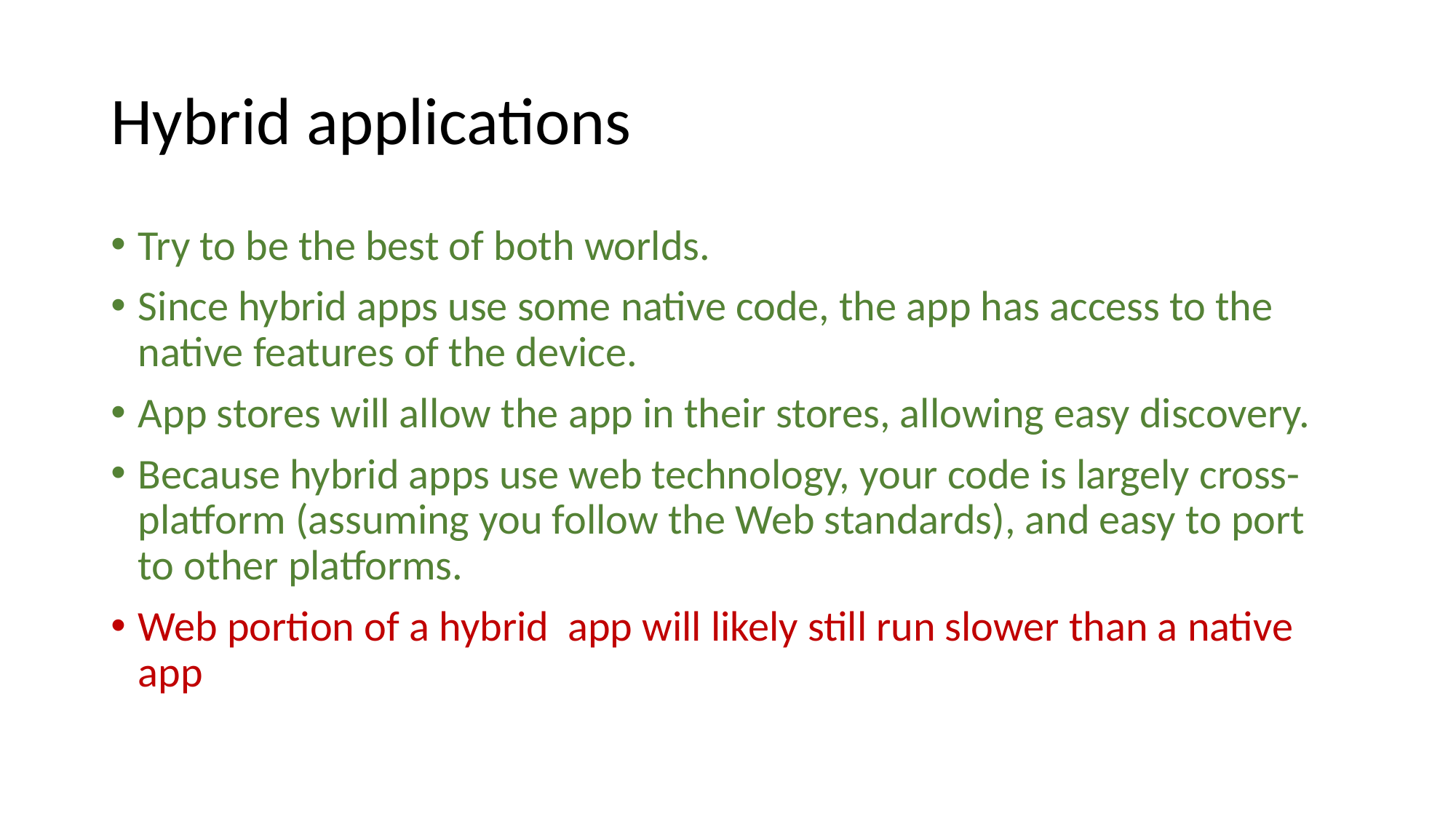

# Hybrid applications
Try to be the best of both worlds.
Since hybrid apps use some native code, the app has access to the native features of the device.
App stores will allow the app in their stores, allowing easy discovery.
Because hybrid apps use web technology, your code is largely cross-platform (assuming you follow the Web standards), and easy to port to other platforms.
Web portion of a hybrid  app will likely still run slower than a native app